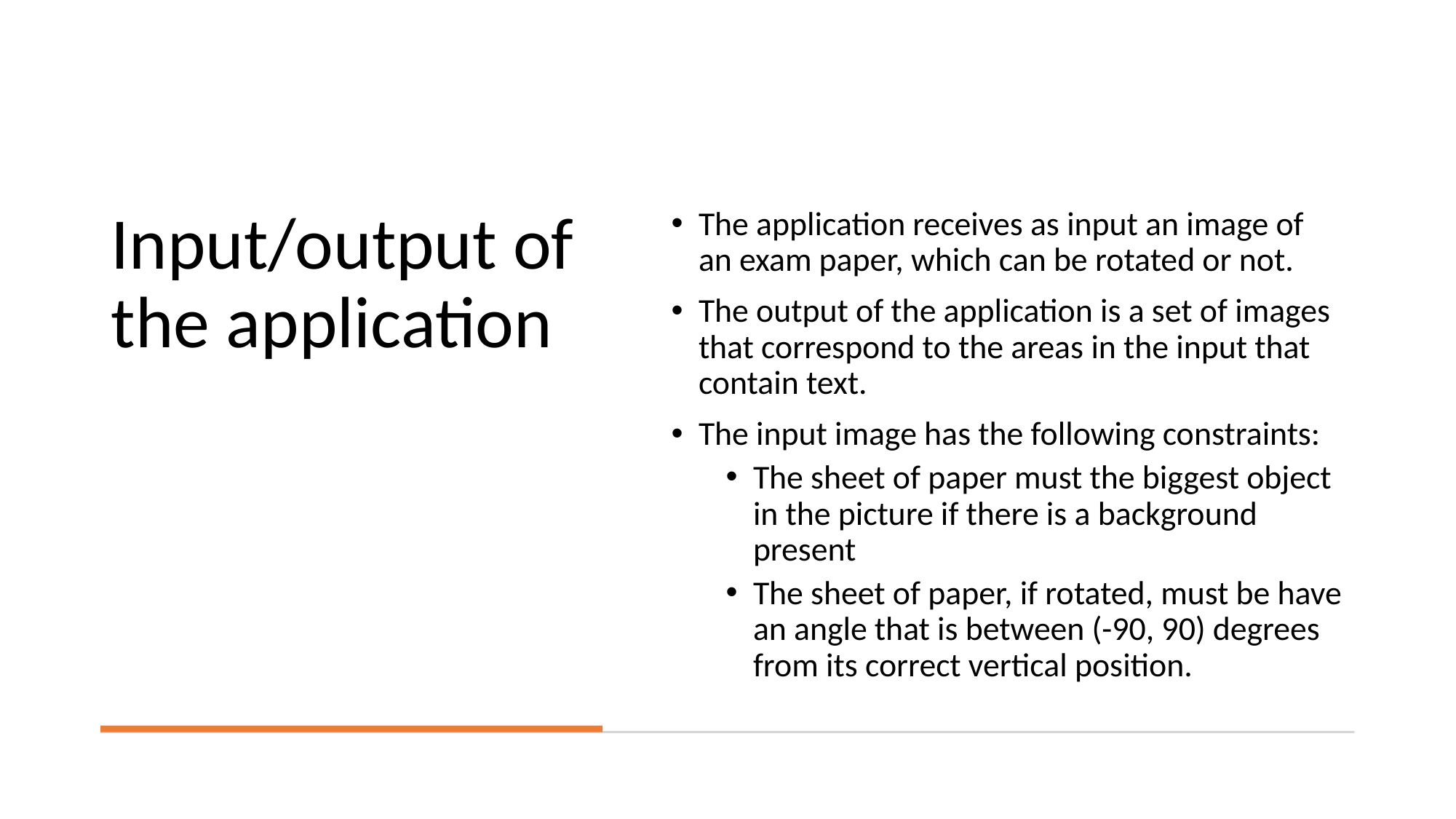

# Input/output of the application
The application receives as input an image of an exam paper, which can be rotated or not.
The output of the application is a set of images that correspond to the areas in the input that contain text.
The input image has the following constraints:
The sheet of paper must the biggest object in the picture if there is a background present
The sheet of paper, if rotated, must be have an angle that is between (-90, 90) degrees from its correct vertical position.